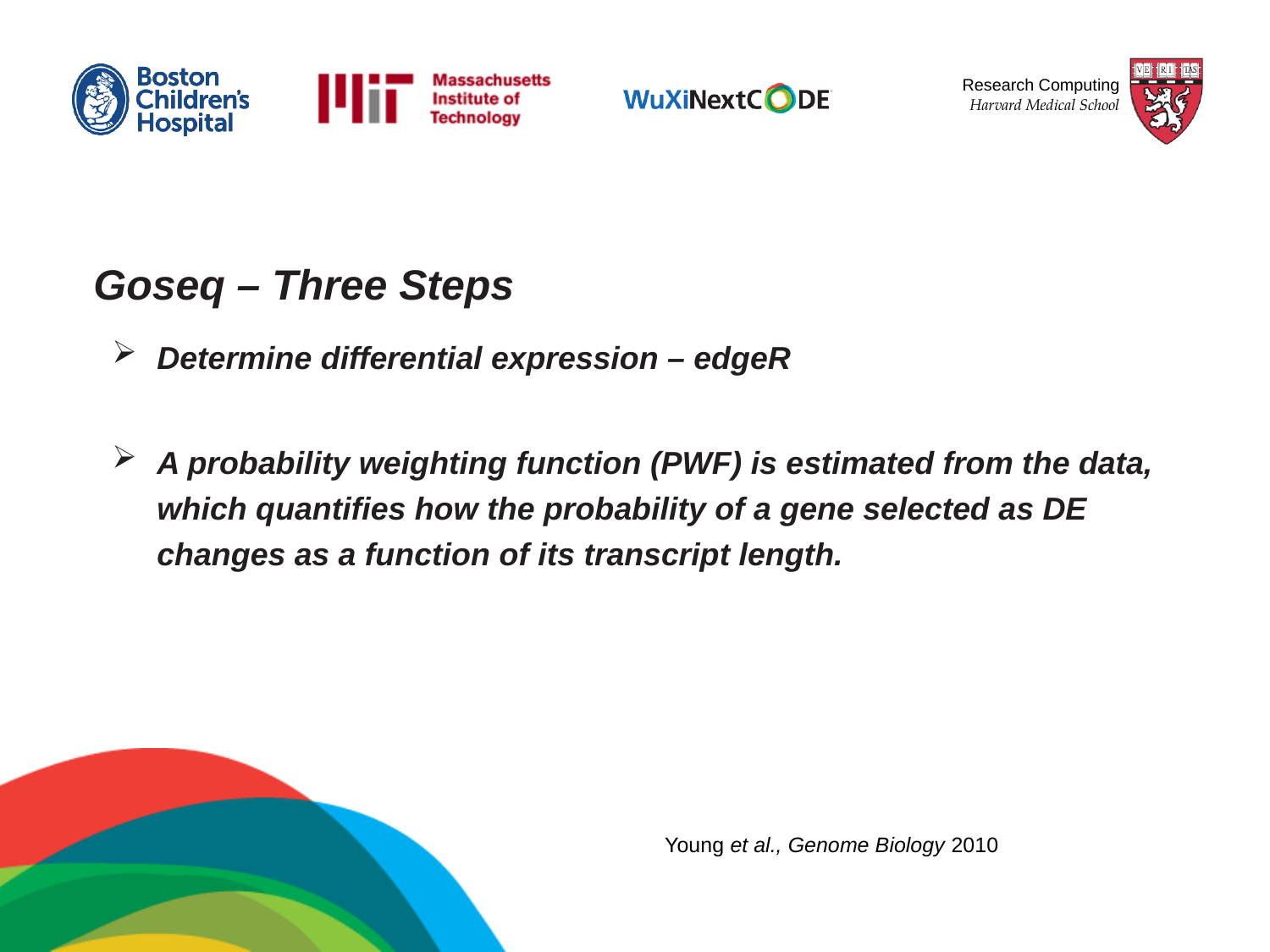

Goseq – Three Steps
Determine differential expression – edgeR

A probability weighting function (PWF) is estimated from the data, which quantifies how the probability of a gene selected as DE changes as a function of its transcript length.

Young et al., Genome Biology 2010